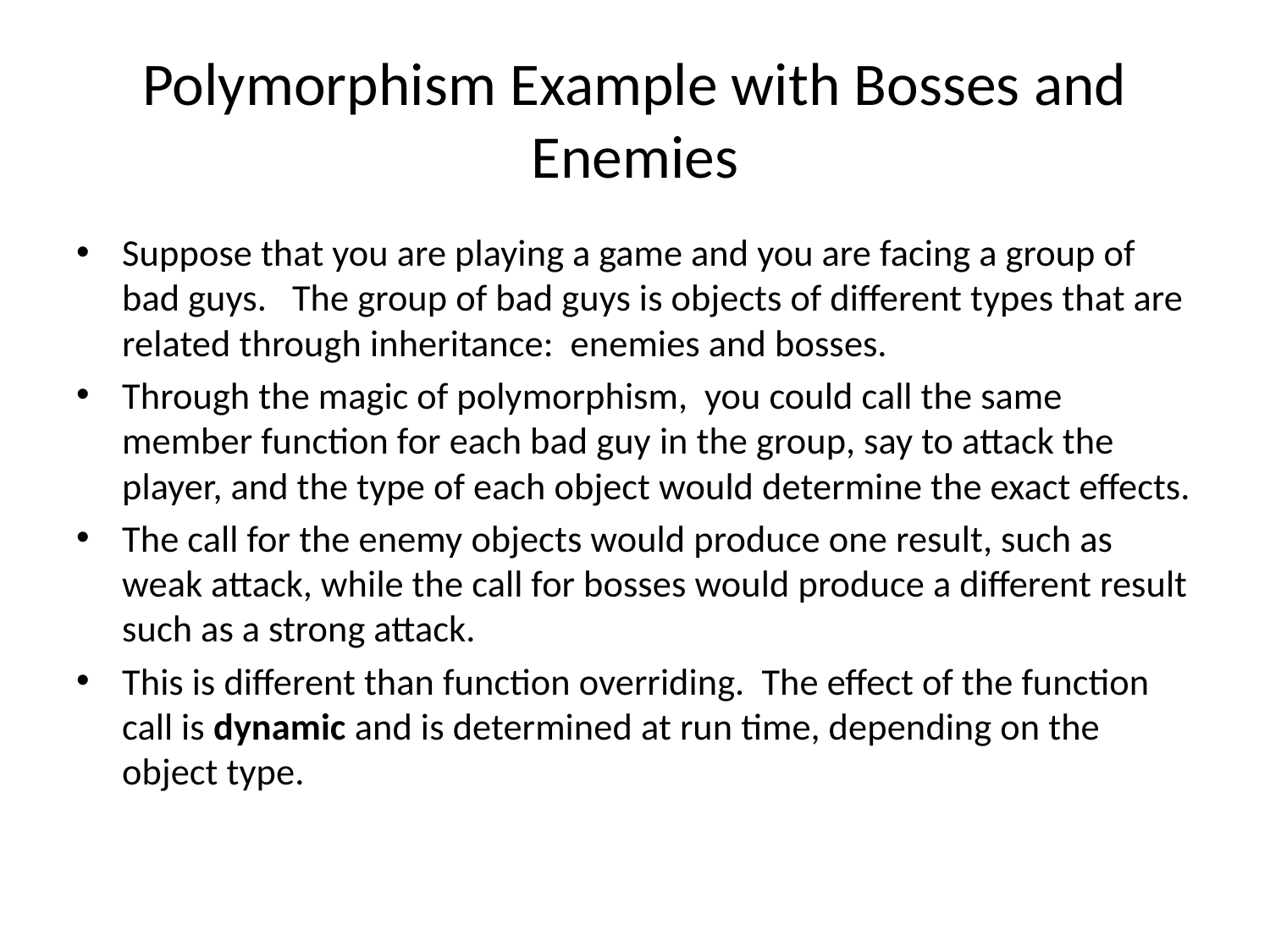

# Polymorphism Example with Bosses and Enemies
Suppose that you are playing a game and you are facing a group of bad guys.   The group of bad guys is objects of different types that are related through inheritance:  enemies and bosses.
Through the magic of polymorphism,  you could call the same member function for each bad guy in the group, say to attack the player, and the type of each object would determine the exact effects.
The call for the enemy objects would produce one result, such as weak attack, while the call for bosses would produce a different result such as a strong attack.
This is different than function overriding.  The effect of the function call is dynamic and is determined at run time, depending on the object type.